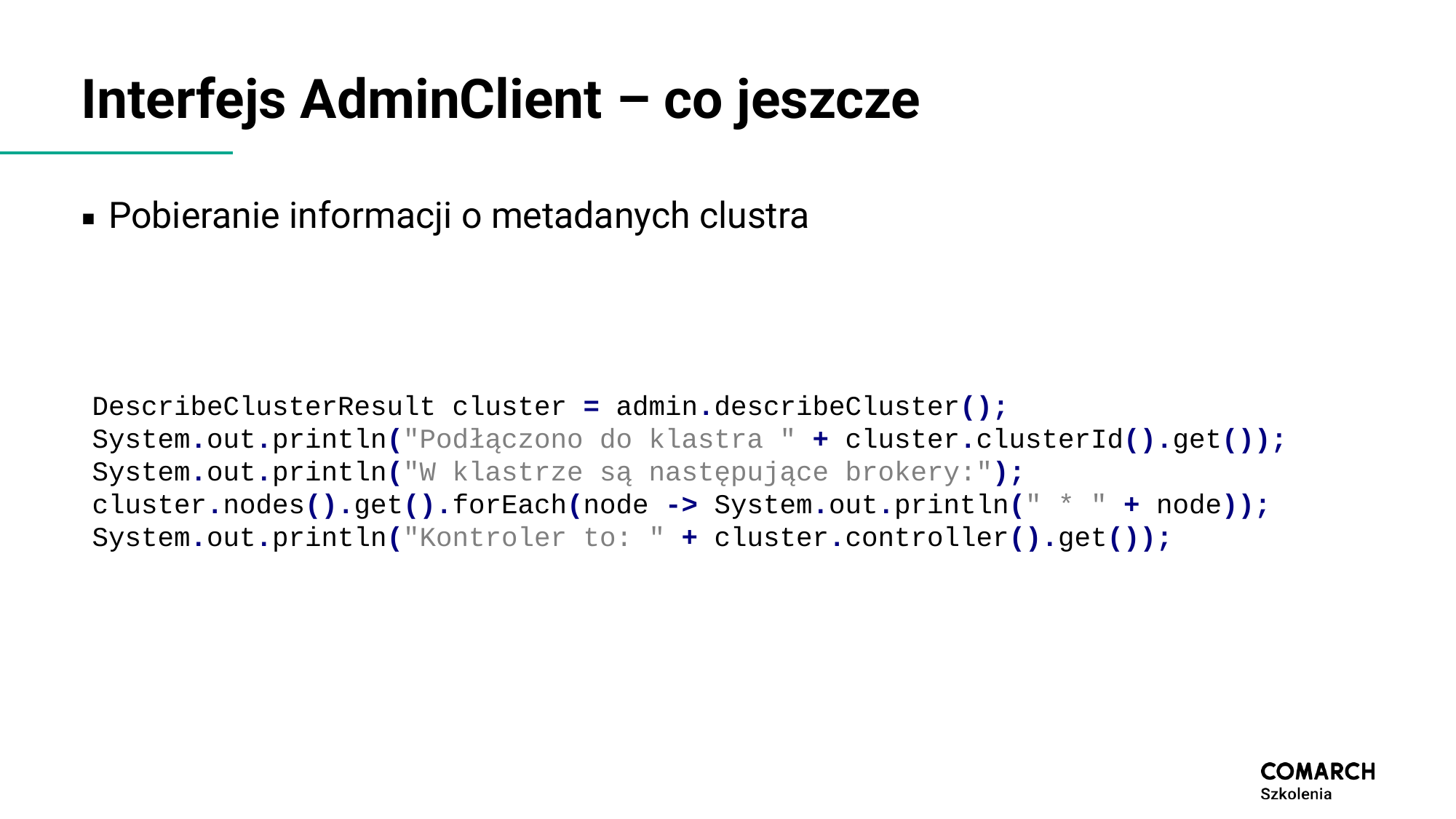

# Interfejs AdminClient – co jeszcze
Pobieranie informacji o metadanych clustra

DescribeClusterResult cluster = admin.describeCluster();
System.out.println("Podłączono do klastra " + cluster.clusterId().get());
System.out.println("W klastrze są następujące brokery:");
cluster.nodes().get().forEach(node -> System.out.println(" * " + node));
System.out.println("Kontroler to: " + cluster.controller().get());